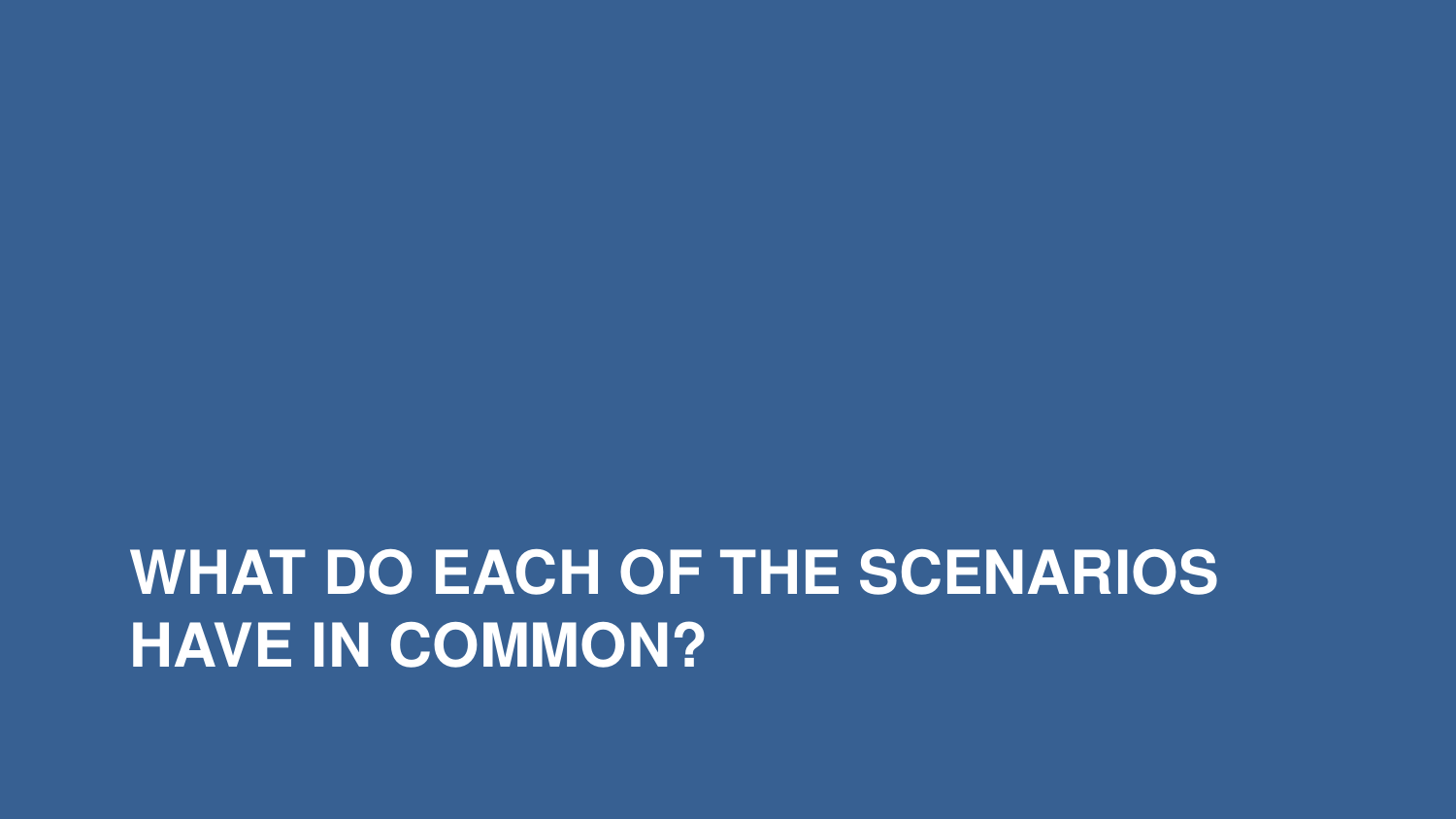

# What do each of the scenarios have in common?